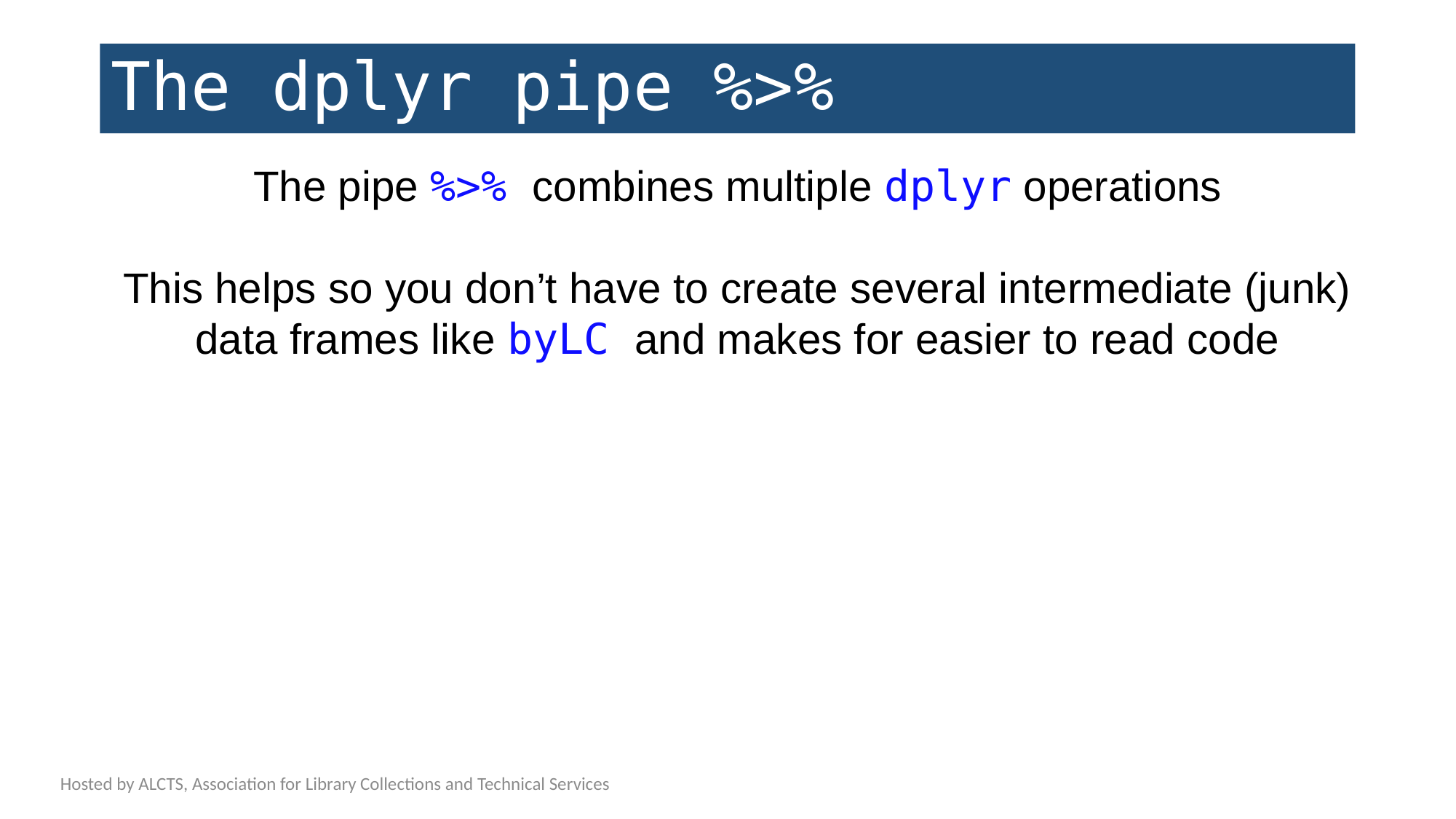

# The dplyr pipe %>%
The pipe %>% combines multiple dplyr operations

This helps so you don’t have to create several intermediate (junk) data frames like byLC and makes for easier to read code
Hosted by ALCTS, Association for Library Collections and Technical Services